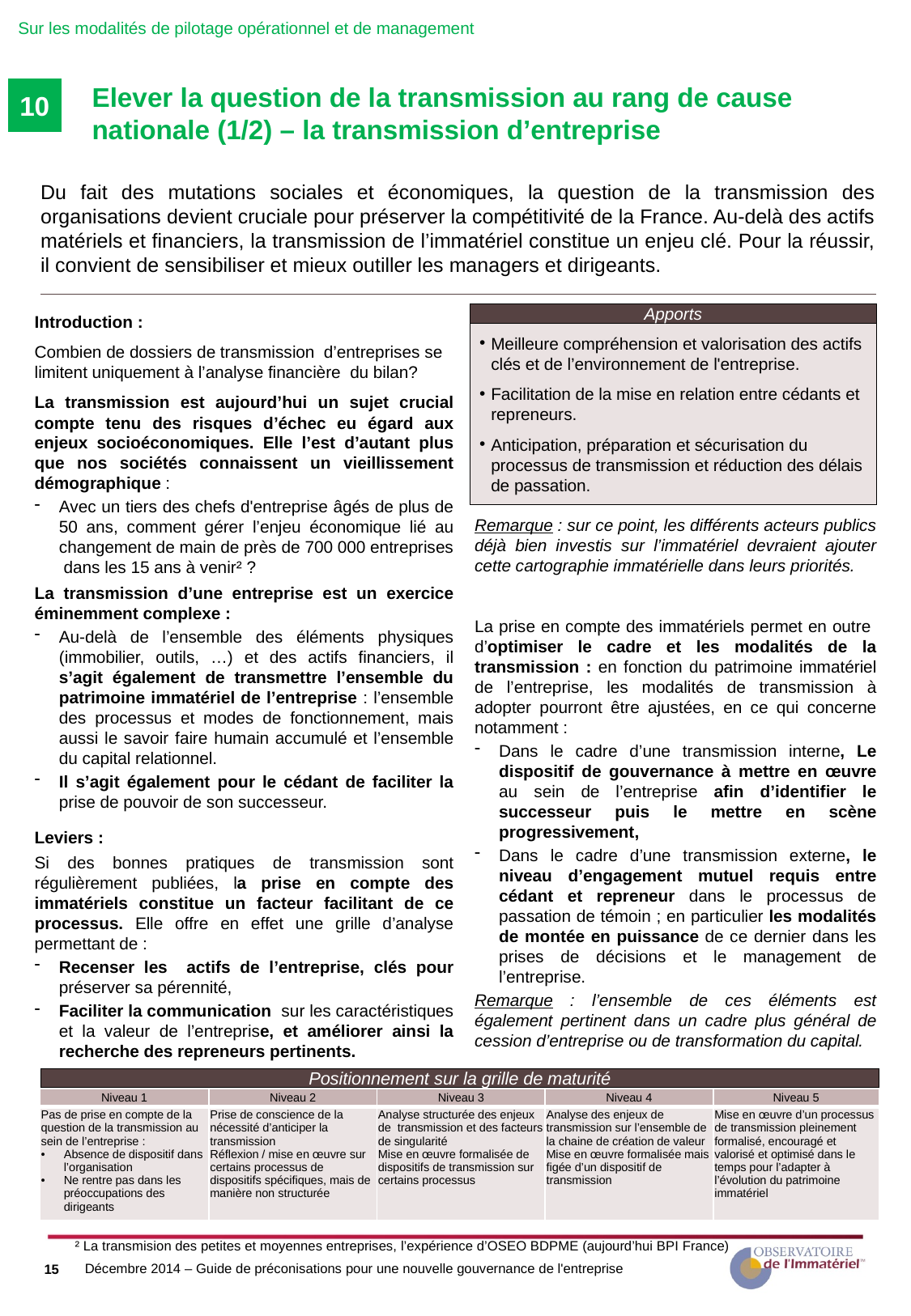

Sur les modalités de pilotage opérationnel et de management
# Elever la question de la transmission au rang de cause nationale (1/2) – la transmission d’entreprise
10
Du fait des mutations sociales et économiques, la question de la transmission des organisations devient cruciale pour préserver la compétitivité de la France. Au-delà des actifs matériels et financiers, la transmission de l’immatériel constitue un enjeu clé. Pour la réussir, il convient de sensibiliser et mieux outiller les managers et dirigeants.
Apports
Introduction :
Combien de dossiers de transmission  d’entreprises se limitent uniquement à l’analyse financière  du bilan?
La transmission est aujourd’hui un sujet crucial compte tenu des risques d’échec eu égard aux enjeux socioéconomiques. Elle l’est d’autant plus que nos sociétés connaissent un vieillissement démographique :
Avec un tiers des chefs d'entreprise âgés de plus de 50 ans, comment gérer l’enjeu économique lié au changement de main de près de 700 000 entreprises  dans les 15 ans à venir² ?
La transmission d’une entreprise est un exercice éminemment complexe :
Au-delà de l’ensemble des éléments physiques (immobilier, outils, …) et des actifs financiers, il s’agit également de transmettre l’ensemble du patrimoine immatériel de l’entreprise : l’ensemble des processus et modes de fonctionnement, mais aussi le savoir faire humain accumulé et l’ensemble du capital relationnel.
Il s’agit également pour le cédant de faciliter la prise de pouvoir de son successeur.
Leviers :
Si des bonnes pratiques de transmission sont régulièrement publiées, la prise en compte des immatériels constitue un facteur facilitant de ce processus. Elle offre en effet une grille d’analyse permettant de :
Recenser les  actifs de l’entreprise, clés pour préserver sa pérennité,
Faciliter la communication  sur les caractéristiques et la valeur de l’entreprise, et améliorer ainsi la recherche des repreneurs pertinents.
Meilleure compréhension et valorisation des actifs clés et de l’environnement de l'entreprise.
Facilitation de la mise en relation entre cédants et repreneurs.
Anticipation, préparation et sécurisation du processus de transmission et réduction des délais de passation.
Remarque : sur ce point, les différents acteurs publics déjà bien investis sur l’immatériel devraient ajouter cette cartographie immatérielle dans leurs priorités.

La prise en compte des immatériels permet en outre  d’optimiser le cadre et les modalités de la transmission : en fonction du patrimoine immatériel de l’entreprise, les modalités de transmission à adopter pourront être ajustées, en ce qui concerne notamment :
Dans le cadre d’une transmission interne, Le dispositif de gouvernance à mettre en œuvre au sein de l’entreprise afin d’identifier le successeur puis le mettre en scène progressivement,
Dans le cadre d’une transmission externe, le niveau d’engagement mutuel requis entre cédant et repreneur dans le processus de passation de témoin ; en particulier les modalités de montée en puissance de ce dernier dans les prises de décisions et le management de l’entreprise.
Remarque : l’ensemble de ces éléments est également pertinent dans un cadre plus général de cession d’entreprise ou de transformation du capital.
Positionnement sur la grille de maturité
| Niveau 1 | Niveau 2 | Niveau 3 | Niveau 4 | Niveau 5 |
| --- | --- | --- | --- | --- |
| Pas de prise en compte de la question de la transmission au sein de l’entreprise : Absence de dispositif dans l’organisation Ne rentre pas dans les préoccupations des dirigeants | Prise de conscience de la nécessité d’anticiper la transmission Réflexion / mise en œuvre sur certains processus de dispositifs spécifiques, mais de manière non structurée | Analyse structurée des enjeux de transmission et des facteurs de singularité Mise en œuvre formalisée de dispositifs de transmission sur certains processus | Analyse des enjeux de transmission sur l’ensemble de la chaine de création de valeur Mise en œuvre formalisée mais figée d’un dispositif de transmission | Mise en œuvre d’un processus de transmission pleinement formalisé, encouragé et valorisé et optimisé dans le temps pour l’adapter à l’évolution du patrimoine immatériel |
² La transmision des petites et moyennes entreprises, l’expérience d’OSEO BDPME (aujourd’hui BPI France)